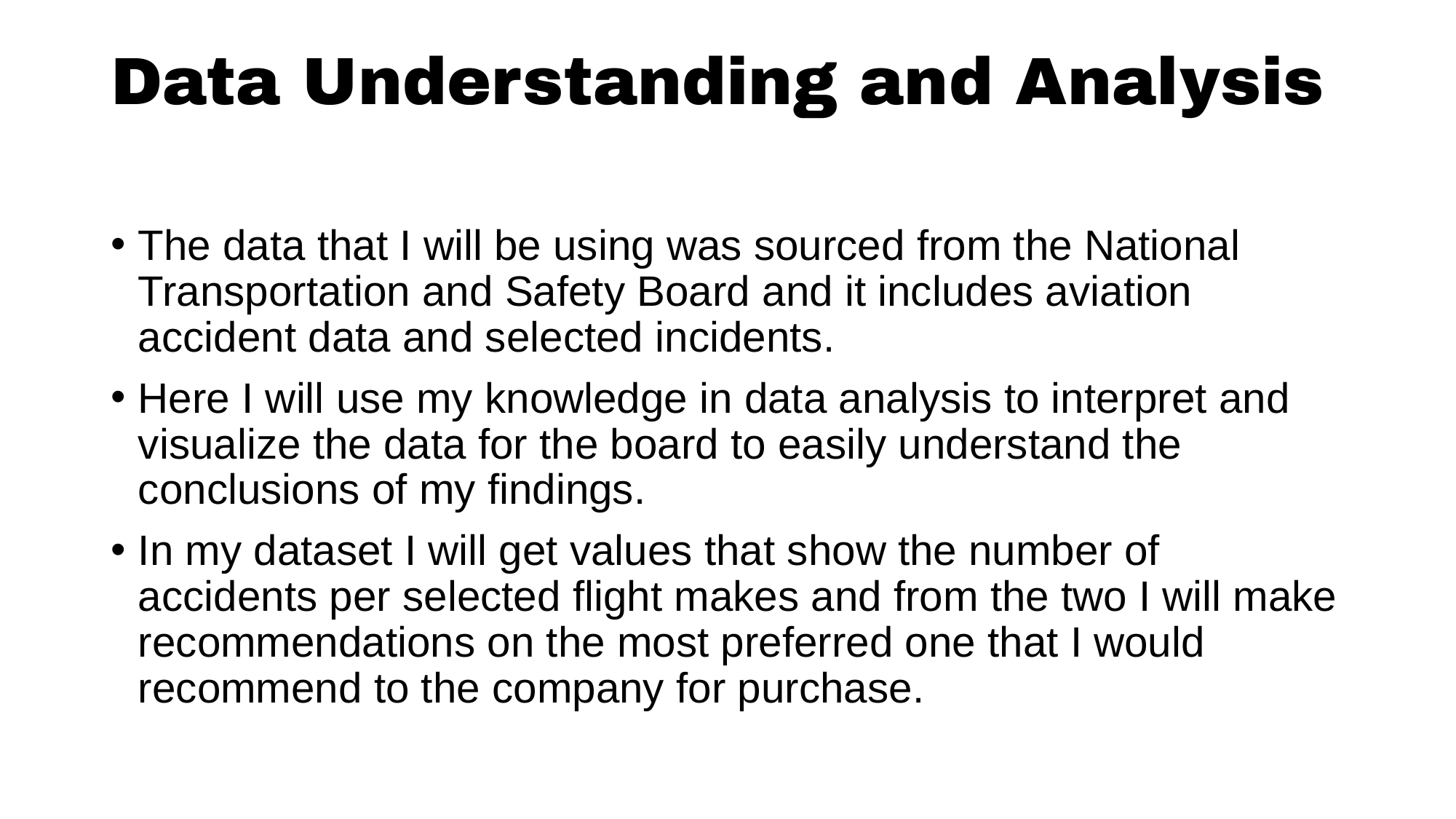

# Data Understanding and Analysis
The data that I will be using was sourced from the National Transportation and Safety Board and it includes aviation accident data and selected incidents.
Here I will use my knowledge in data analysis to interpret and visualize the data for the board to easily understand the conclusions of my findings.
In my dataset I will get values that show the number of accidents per selected flight makes and from the two I will make recommendations on the most preferred one that I would recommend to the company for purchase.